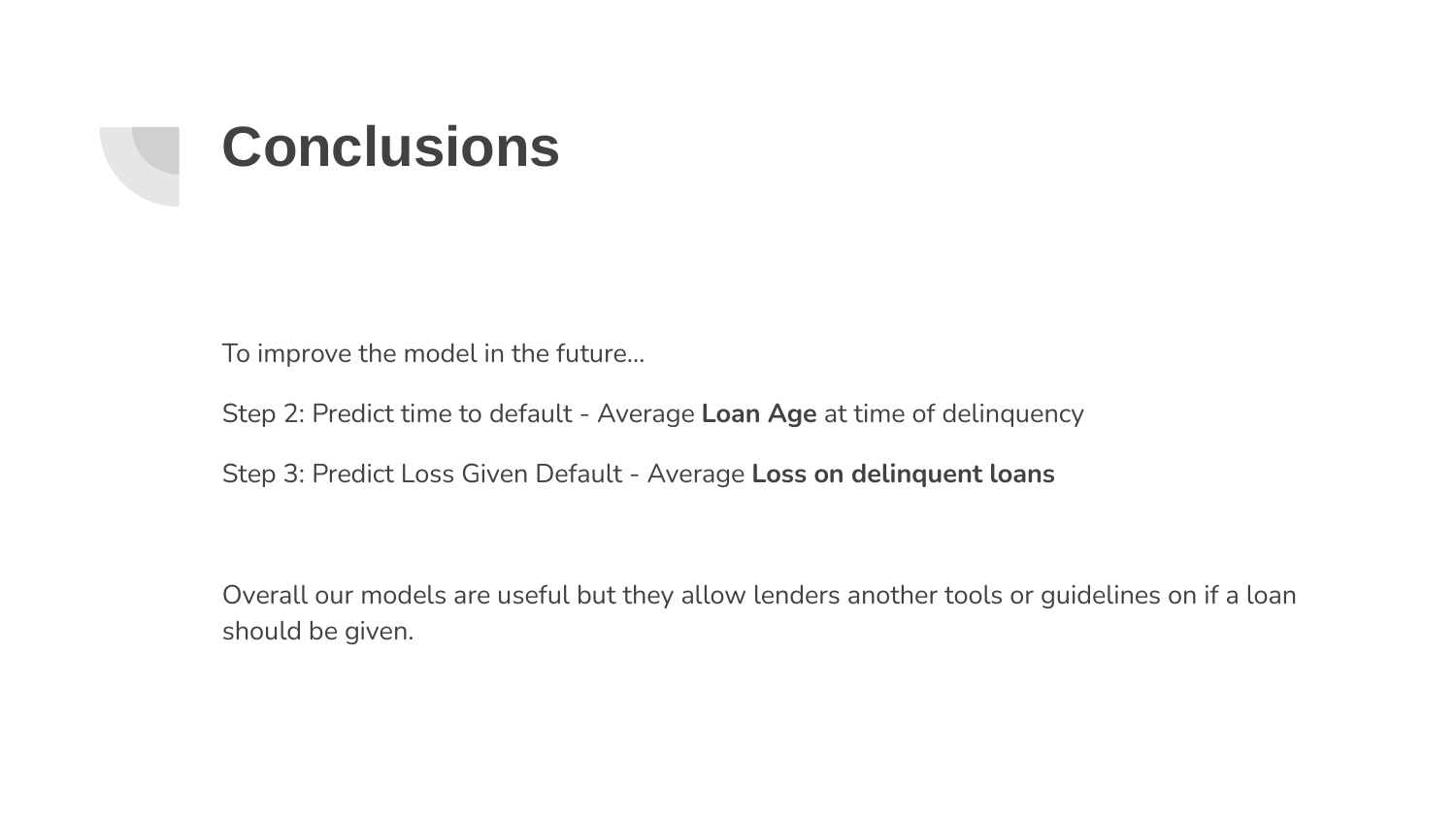

# Conclusions
To improve the model in the future…
Step 2: Predict time to default - Average Loan Age at time of delinquency
Step 3: Predict Loss Given Default - Average Loss on delinquent loans

Overall our models are useful but they allow lenders another tools or guidelines on if a loan should be given.